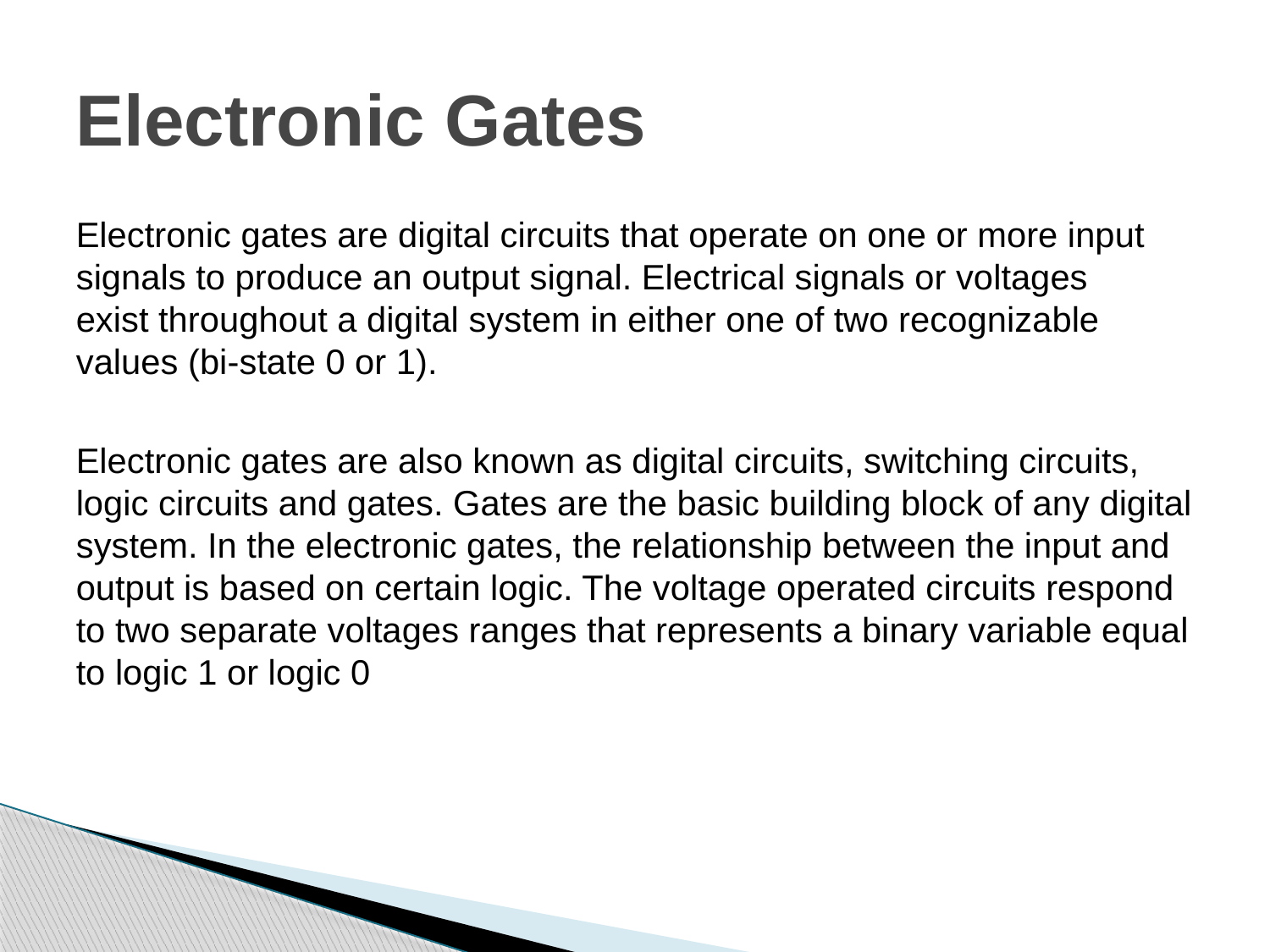

# Electronic Gates
Electronic gates are digital circuits that operate on one or more input signals to produce an output signal. Electrical signals or voltages      exist throughout a digital system in either one of two recognizable values (bi-state 0 or 1).

Electronic gates are also known as digital circuits, switching circuits, logic circuits and gates. Gates are the basic building block of any digital system. In the electronic gates, the relationship between the input and output is based on certain logic. The voltage operated circuits respond to two separate voltages ranges that represents a binary variable equal to logic 1 or logic 0